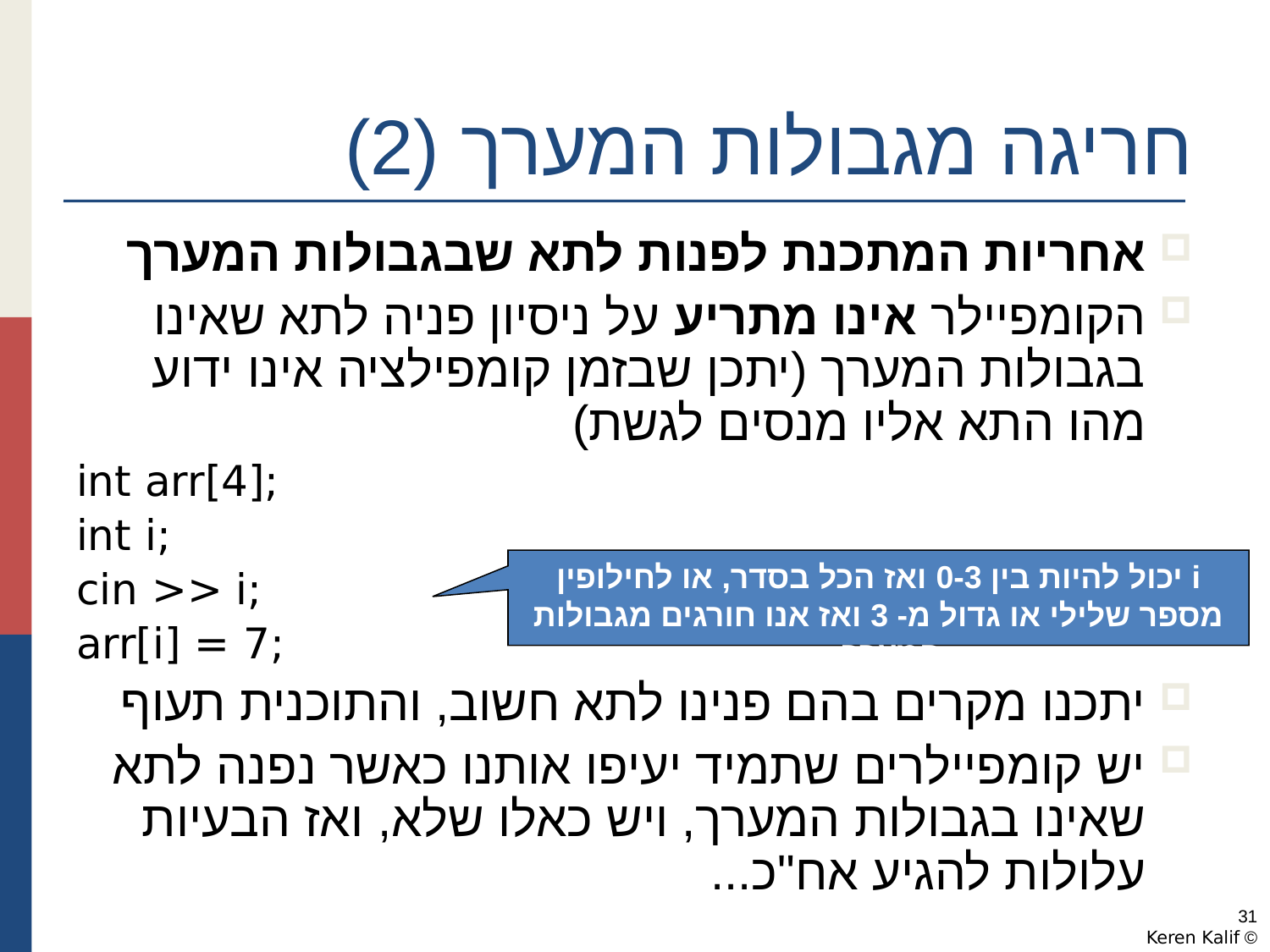

# חריגה מגבולות המערך (2)
אחריות המתכנת לפנות לתא שבגבולות המערך
הקומפיילר אינו מתריע על ניסיון פניה לתא שאינו בגבולות המערך (יתכן שבזמן קומפילציה אינו ידוע מהו התא אליו מנסים לגשת)
int arr[4];
int i;
cin >> i;
arr[i] = 7;
יתכנו מקרים בהם פנינו לתא חשוב, והתוכנית תעוף
יש קומפיילרים שתמיד יעיפו אותנו כאשר נפנה לתא שאינו בגבולות המערך, ויש כאלו שלא, ואז הבעיות עלולות להגיע אח"כ...
i יכול להיות בין 0-3 ואז הכל בסדר, או לחילופין מספר שלילי או גדול מ- 3 ואז אנו חורגים מגבולות המערך...

31
© Keren Kalif